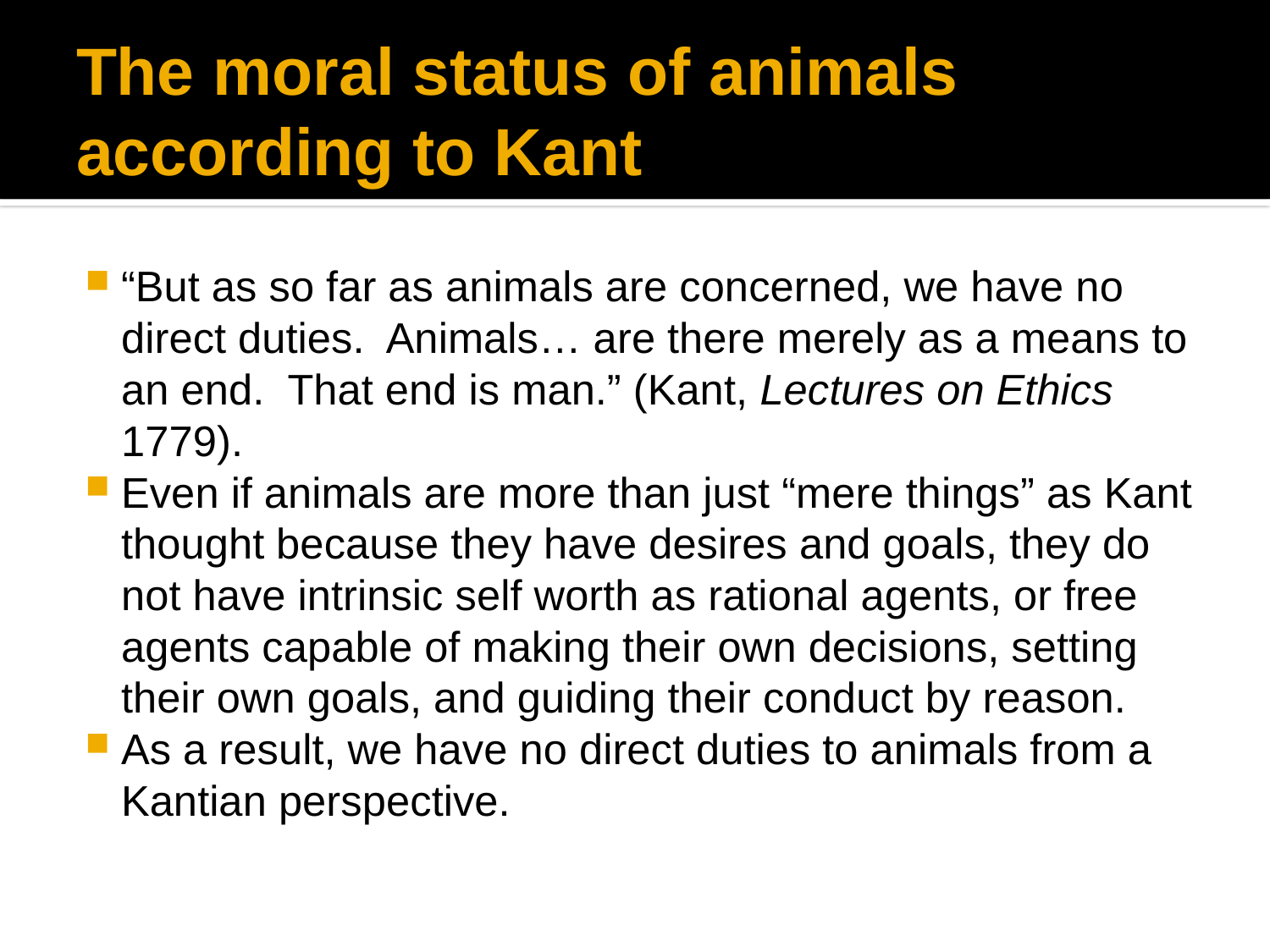

# The moral status of animals according to Kant
“But as so far as animals are concerned, we have no direct duties.  Animals… are there merely as a means to an end.  That end is man.” (Kant, Lectures on Ethics 1779).
Even if animals are more than just “mere things” as Kant thought because they have desires and goals, they do not have intrinsic self worth as rational agents, or free agents capable of making their own decisions, setting their own goals, and guiding their conduct by reason.
As a result, we have no direct duties to animals from a Kantian perspective.